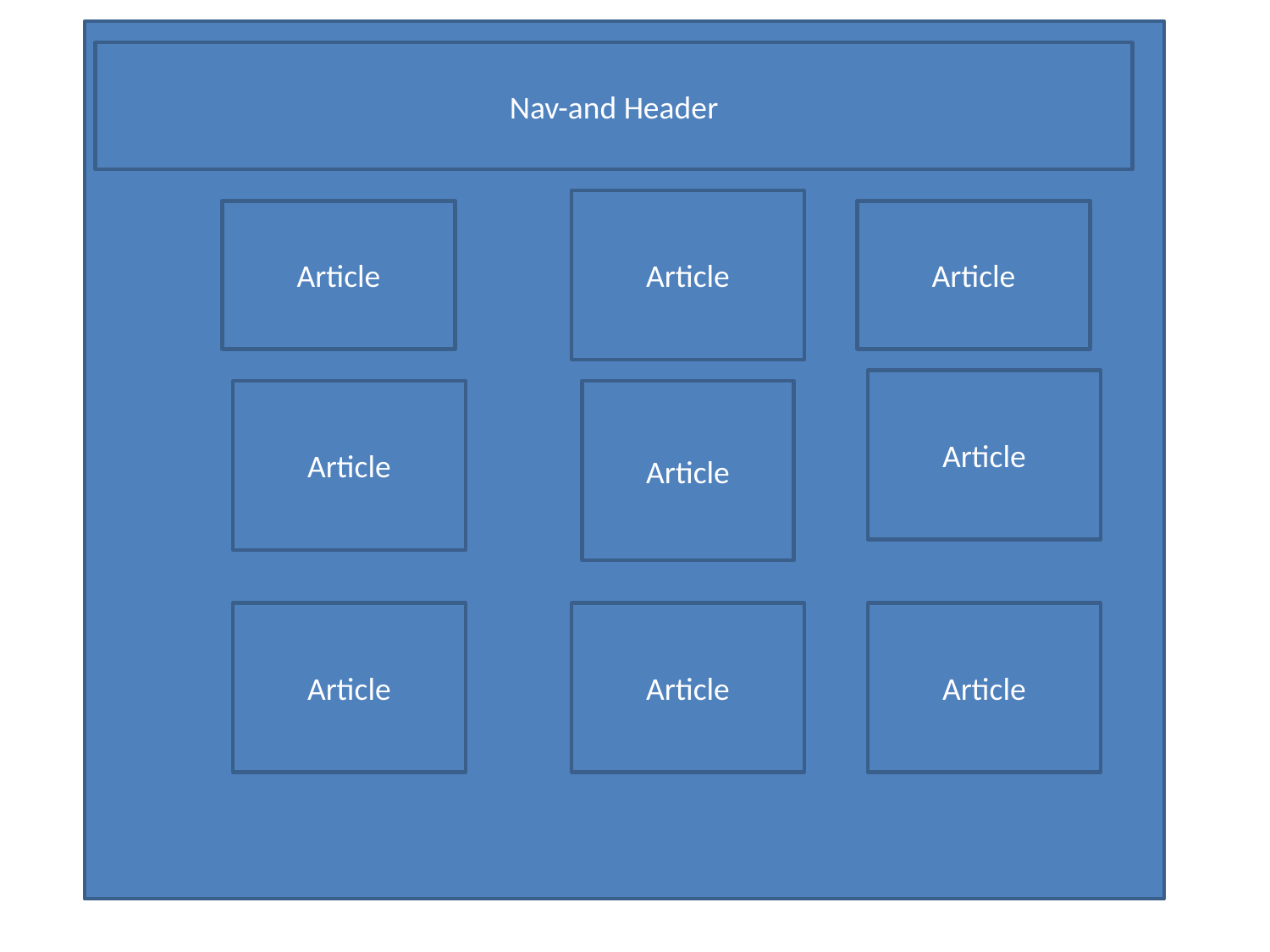

Nav-and Header
Article
Article
Article
Article
Article
Article
Article
Article
Article